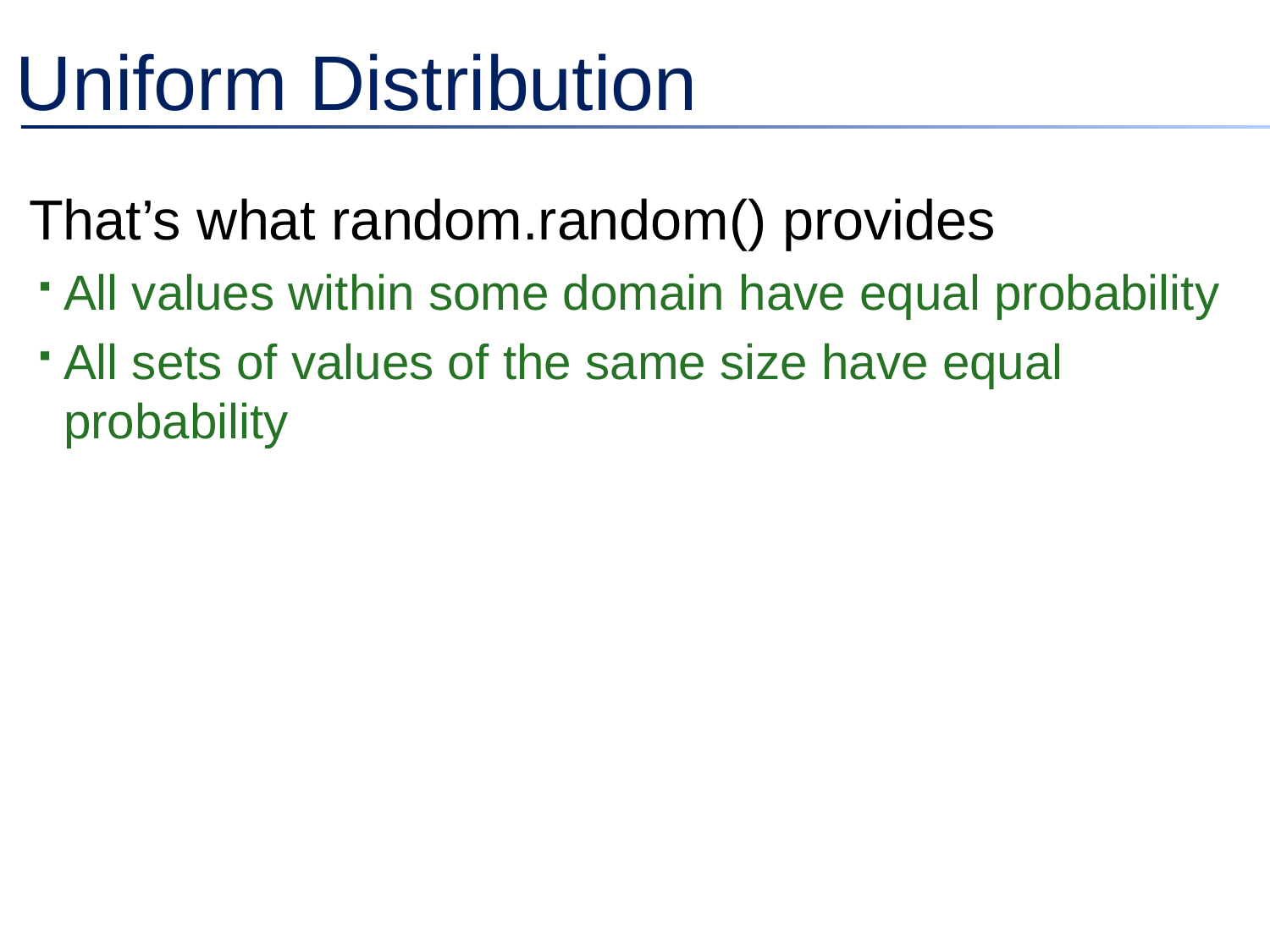

# Uniform Distribution
That’s what random.random() provides
All values within some domain have equal probability
All sets of values of the same size have equal probability